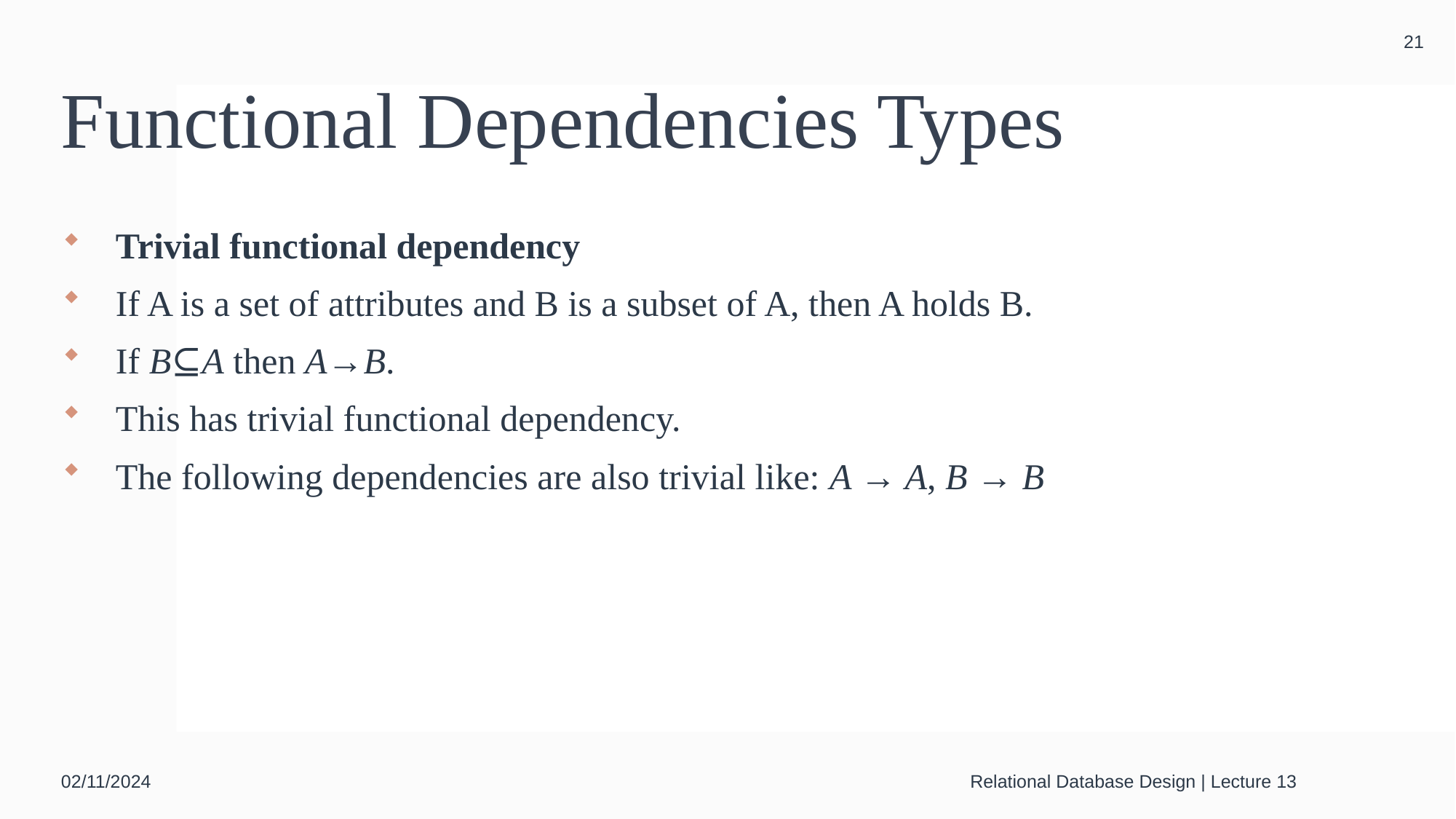

21
# Functional Dependencies Types
Trivial functional dependency
If A is a set of attributes and B is a subset of A, then A holds B.
If B⊆A then A→B.
This has trivial functional dependency.
The following dependencies are also trivial like: A → A, B → B
02/11/2024
Relational Database Design | Lecture 13